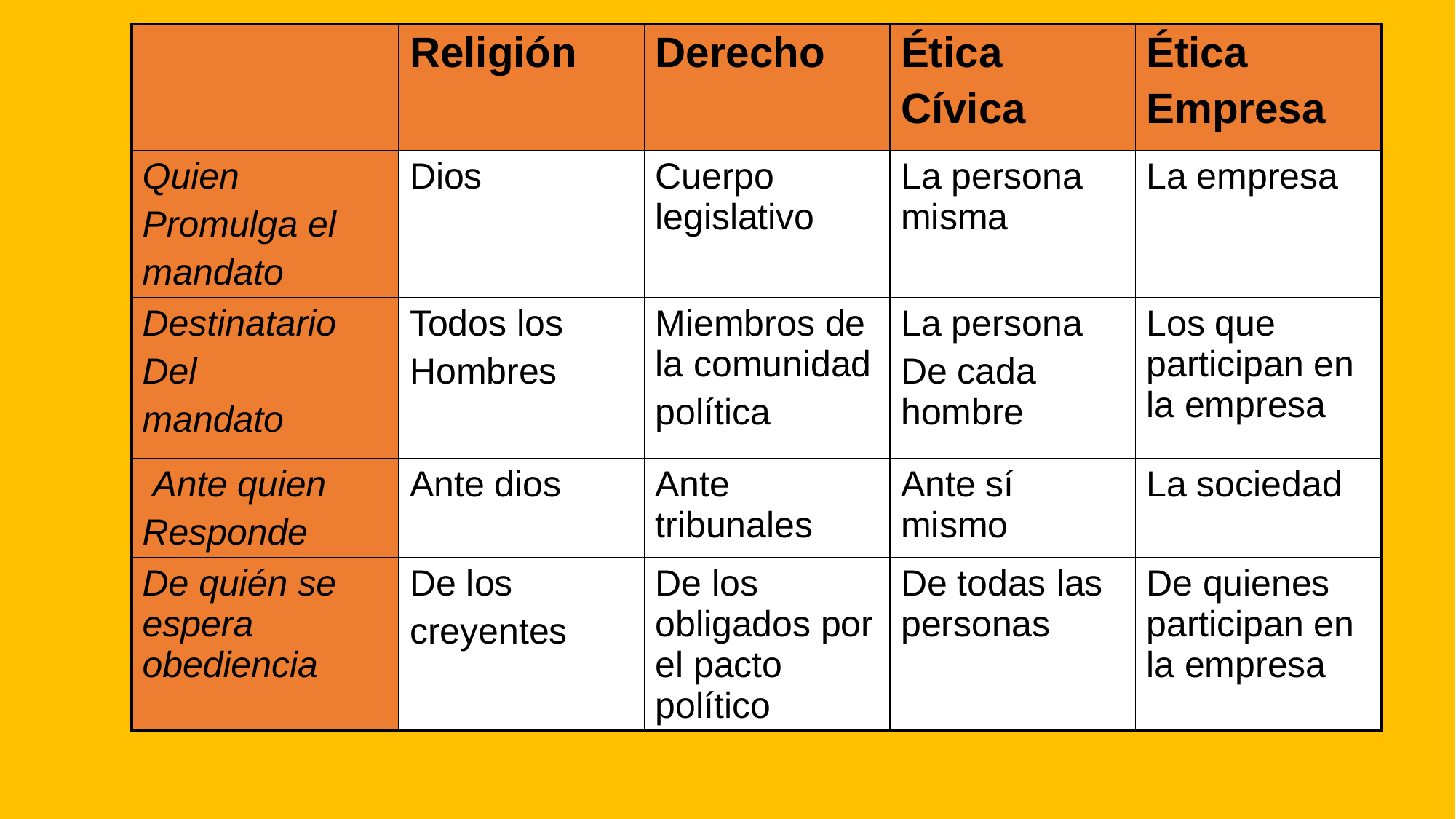

|  | Religión | Derecho | Ética Cívica | Ética Empresa |
| --- | --- | --- | --- | --- |
| Quien Promulga el mandato | Dios | Cuerpo legislativo | La persona misma | La empresa |
| Destinatario Del mandato | Todos los Hombres | Miembros de la comunidad política | La persona De cada hombre | Los que participan en la empresa |
| Ante quien Responde | Ante dios | Ante tribunales | Ante sí mismo | La sociedad |
| De quién se espera obediencia | De los creyentes | De los obligados por el pacto político | De todas las personas | De quienes participan en la empresa |